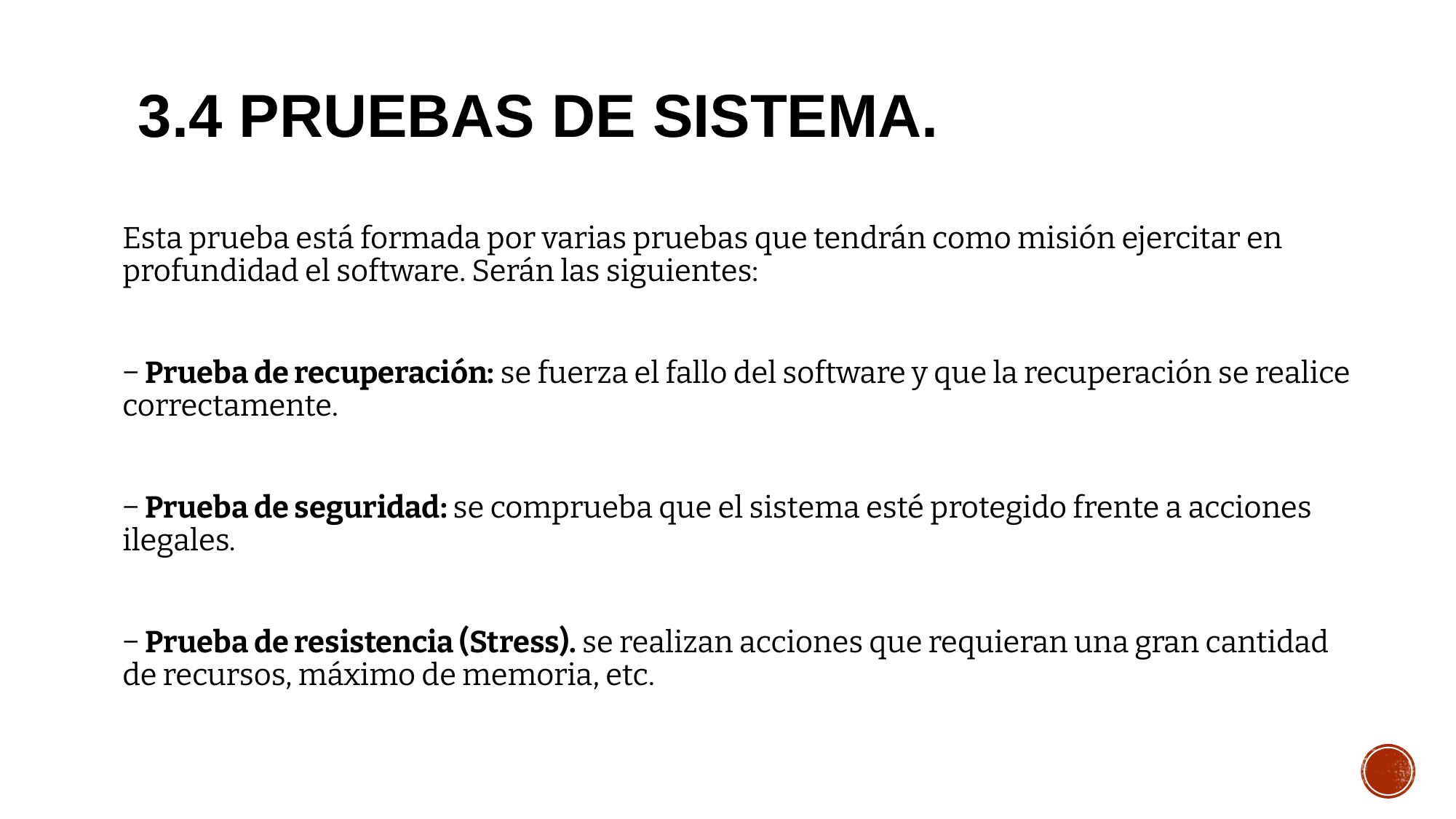

# 3.4 Pruebas de sistema.

Esta prueba está formada por varias pruebas que tendrán como misión ejercitar en profundidad el software. Serán las siguientes:

− Prueba de recuperación: se fuerza el fallo del software y que la recuperación se realice correctamente.

− Prueba de seguridad: se comprueba que el sistema esté protegido frente a acciones ilegales.

− Prueba de resistencia (Stress). se realizan acciones que requieran una gran cantidad de recursos, máximo de memoria, etc.